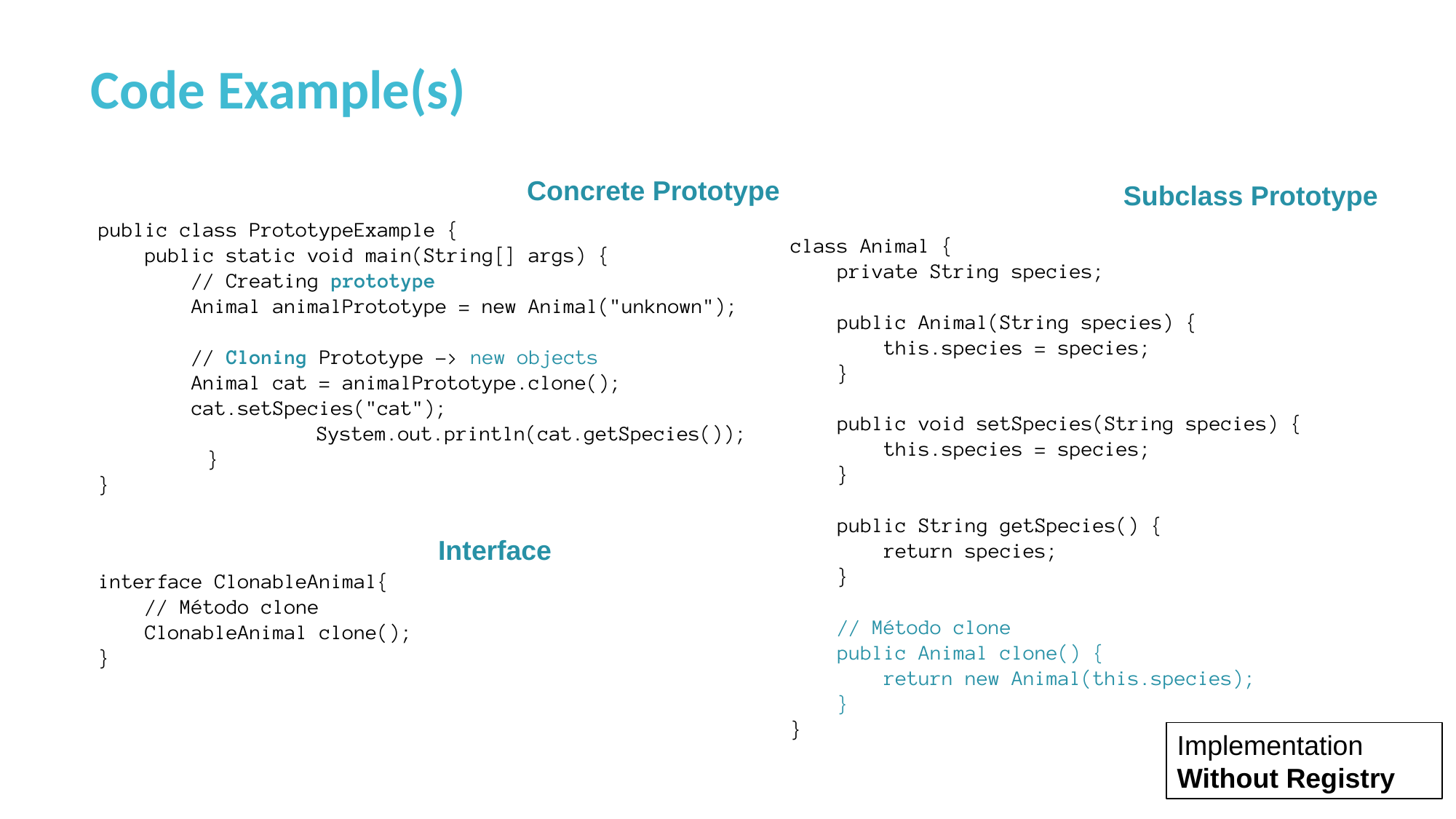

Code Example(s)
Concrete Prototype
Subclass Prototype
public class PrototypeExample {
    public static void main(String[] args) {
        // Creating prototype
        Animal animalPrototype = new Animal("unknown");

        // Cloning Prototype -> new objects
        Animal cat = animalPrototype.clone();
        cat.setSpecies("cat");
		System.out.println(cat.getSpecies());
	}
}
class Animal {
    private String species;

    public Animal(String species) {
        this.species = species;
    }

    public void setSpecies(String species) {
        this.species = species;
    }

    public String getSpecies() {
        return species;
    }

    // Método clone
    public Animal clone() {
        return new Animal(this.species);
    }
}
Interface
interface ClonableAnimal{
    // Método clone
    ClonableAnimal clone();
}
Implementation Without Registry